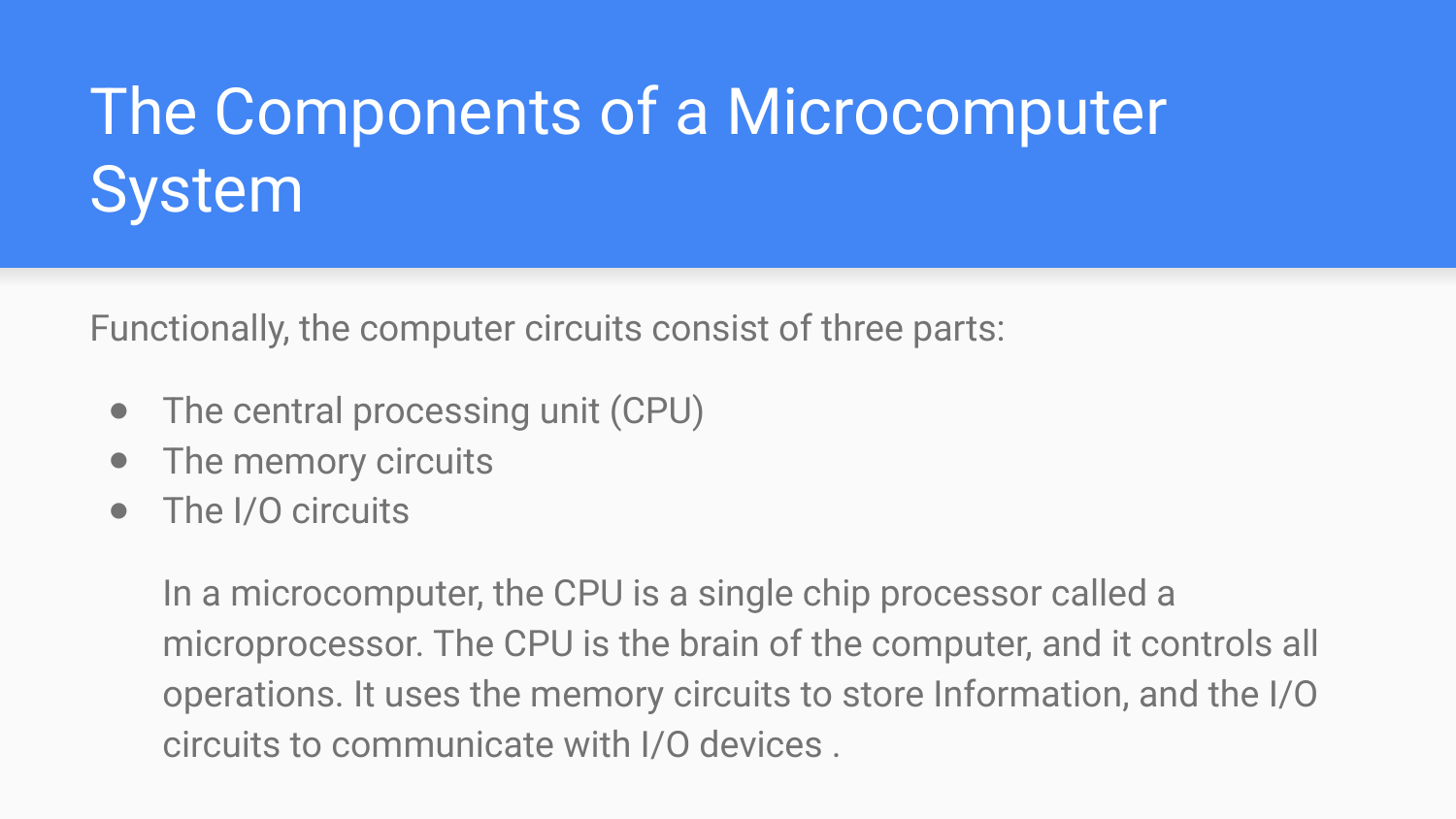

# The Components of a Microcomputer System
Functionally, the computer circuits consist of three parts:
The central processing unit (CPU)
The memory circuits
The I/O circuits
In a microcomputer, the CPU is a single chip processor called a microprocessor. The CPU is the brain of the computer, and it controls all operations. It uses the memory circuits to store Information, and the I/O circuits to communicate with I/O devices .